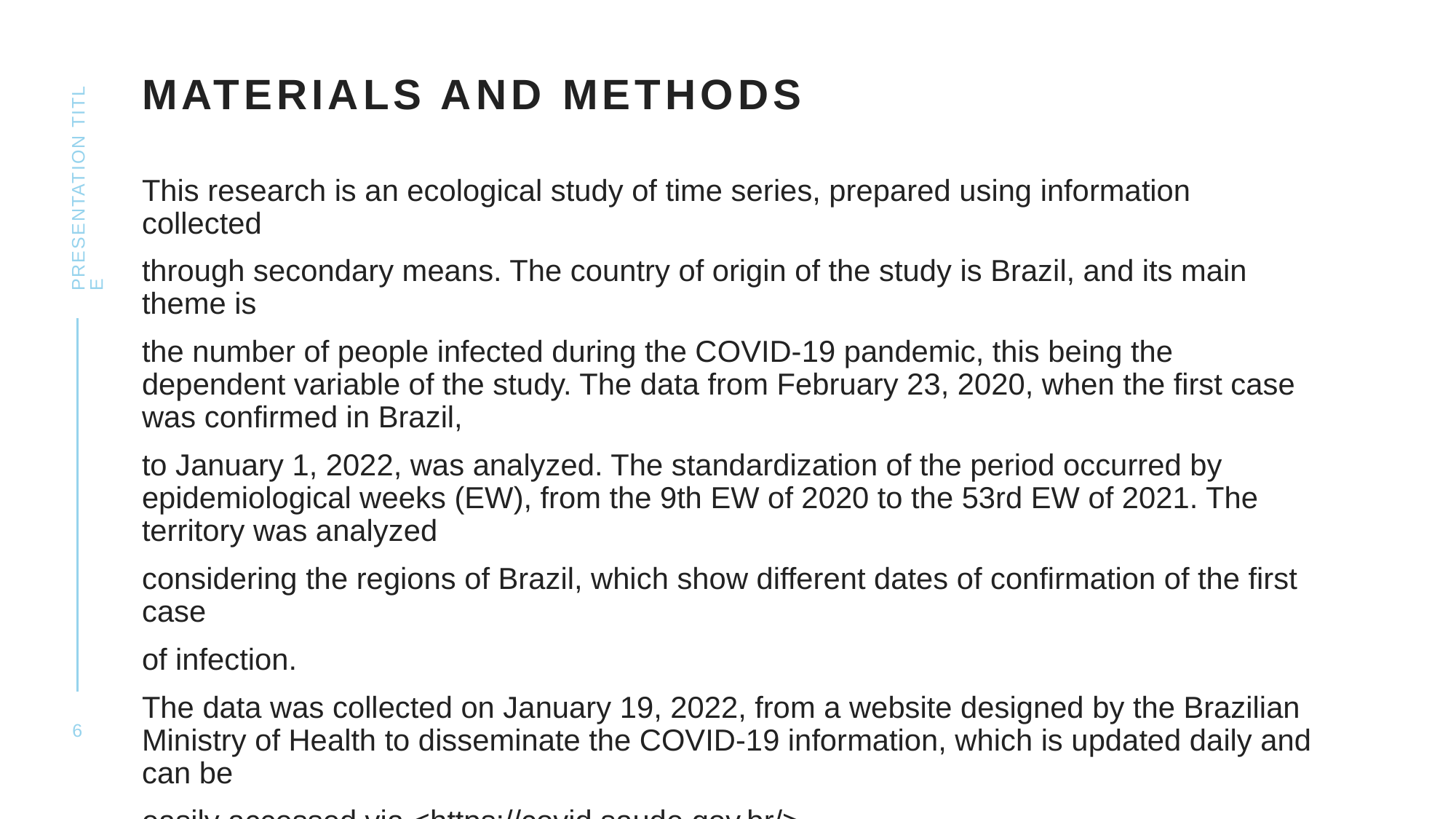

# MATERIALS AND Methods
presentation title
This research is an ecological study of time series, prepared using information collected
through secondary means. The country of origin of the study is Brazil, and its main theme is
the number of people infected during the COVID-19 pandemic, this being the dependent variable of the study. The data from February 23, 2020, when the first case was confirmed in Brazil,
to January 1, 2022, was analyzed. The standardization of the period occurred by epidemiological weeks (EW), from the 9th EW of 2020 to the 53rd EW of 2021. The territory was analyzed
considering the regions of Brazil, which show different dates of confirmation of the first case
of infection.
The data was collected on January 19, 2022, from a website designed by the Brazilian Ministry of Health to disseminate the COVID-19 information, which is updated daily and can be
easily accessed via <https://covid.saude.gov.br/>.
6